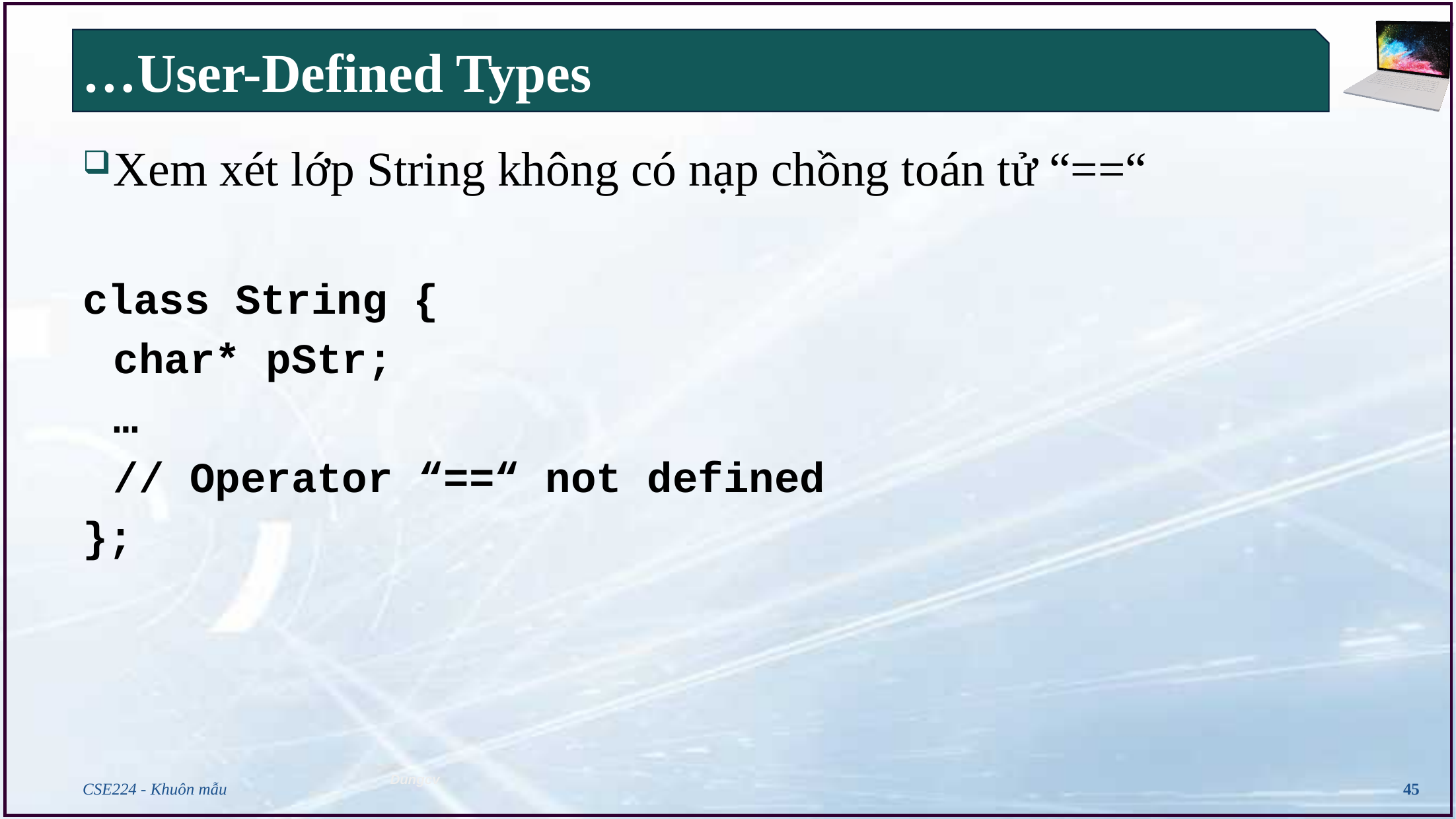

# …User-Defined Types
Xem xét lớp String không có nạp chồng toán tử “==“

class String {
	char* pStr;
	…
	// Operator “==“ not defined
};
CSE224 - Khuôn mẫu
45